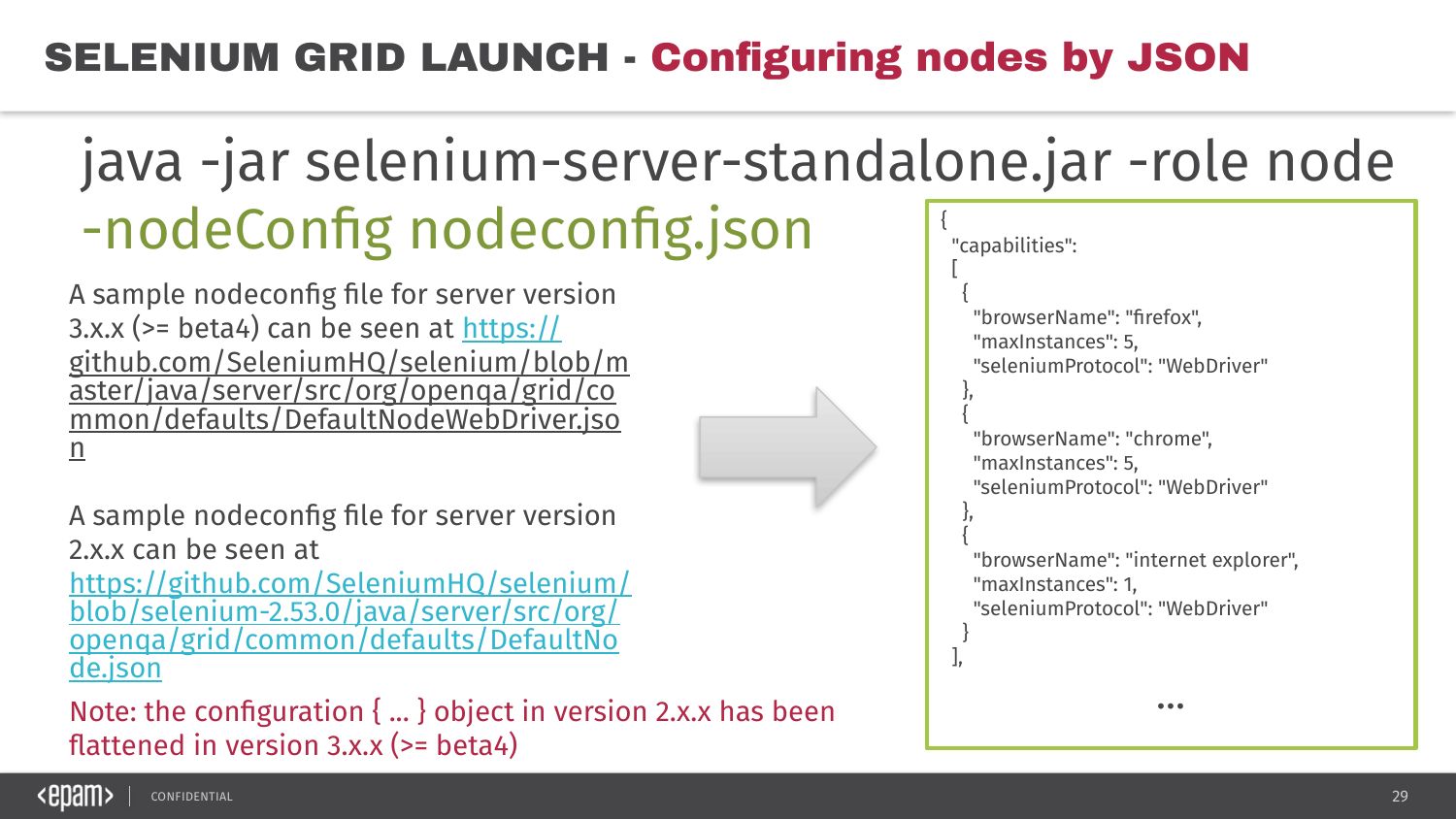

SELENIUM GRID LAUNCH - Configuring nodes by JSON
java -jar selenium-server-standalone.jar -role node -nodeConfig nodeconfig.json
{
  "capabilities":
  [
    {
      "browserName": "firefox",
      "maxInstances": 5,
      "seleniumProtocol": "WebDriver"
    },
    {
      "browserName": "chrome",
      "maxInstances": 5,
      "seleniumProtocol": "WebDriver"
    },
    {
      "browserName": "internet explorer",
      "maxInstances": 1,
      "seleniumProtocol": "WebDriver"
    }
  ],
...

A sample nodeconfig file for server version 3.x.x (>= beta4) can be seen at https://github.com/SeleniumHQ/selenium/blob/master/java/server/src/org/openqa/grid/common/defaults/DefaultNodeWebDriver.json
A sample nodeconfig file for server version 2.x.x can be seen at https://github.com/SeleniumHQ/selenium/blob/selenium-2.53.0/java/server/src/org/openqa/grid/common/defaults/DefaultNode.json

Note: the configuration { ... } object in version 2.x.x has been flattened in version 3.x.x (>= beta4)